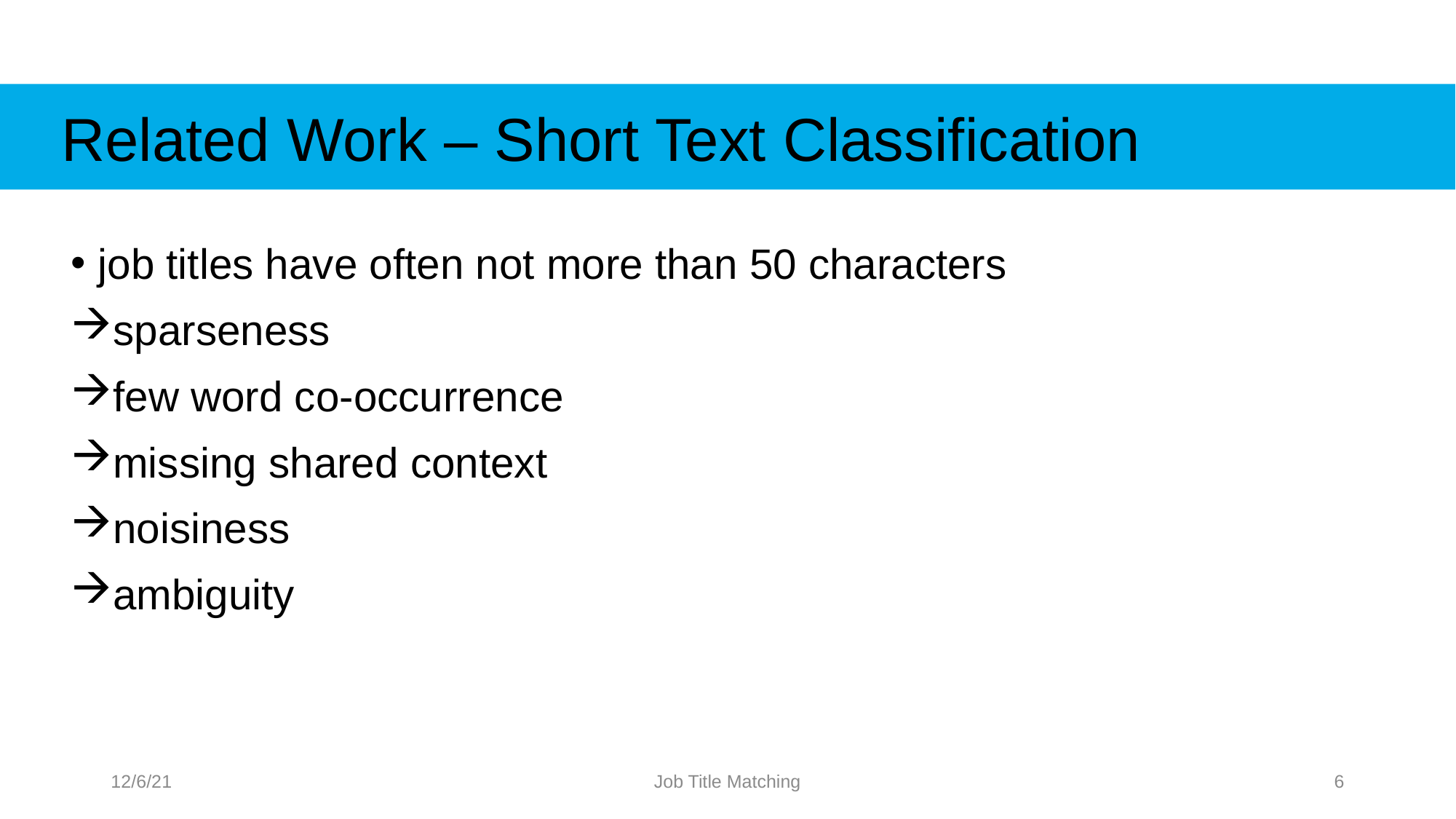

Related Work – Short Text Classification
job titles have often not more than 50 characters
sparseness
few word co-occurrence
missing shared context
noisiness
ambiguity
12/6/21
Job Title Matching
6